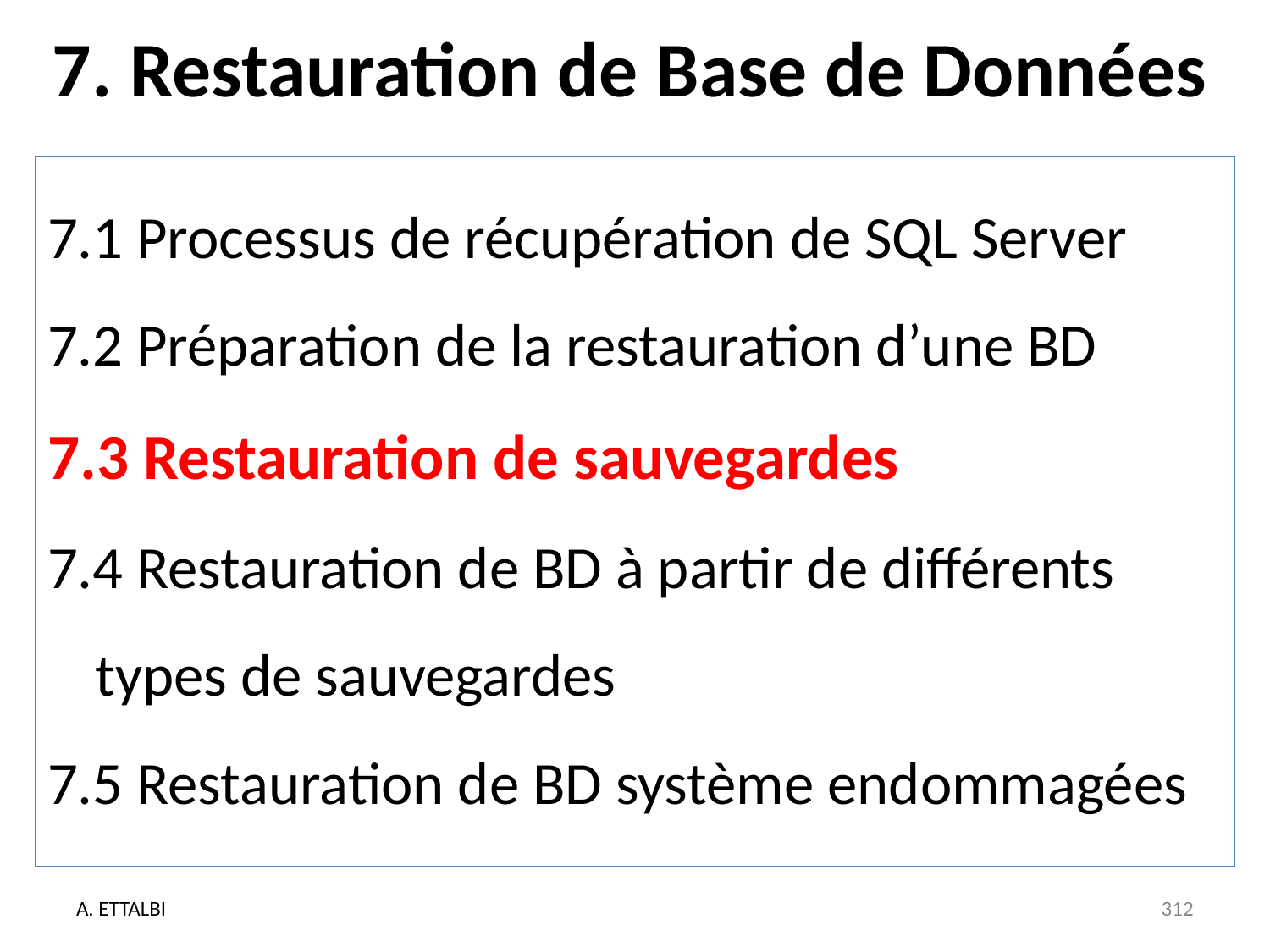

# 7. Restauration de Base de Données
7.1 Processus de récupération de SQL Server
7.2 Préparation de la restauration d’une BD
7.3 Restauration de sauvegardes
7.4 Restauration de BD à partir de différents types de sauvegardes
7.5 Restauration de BD système endommagées
A. ETTALBI
312